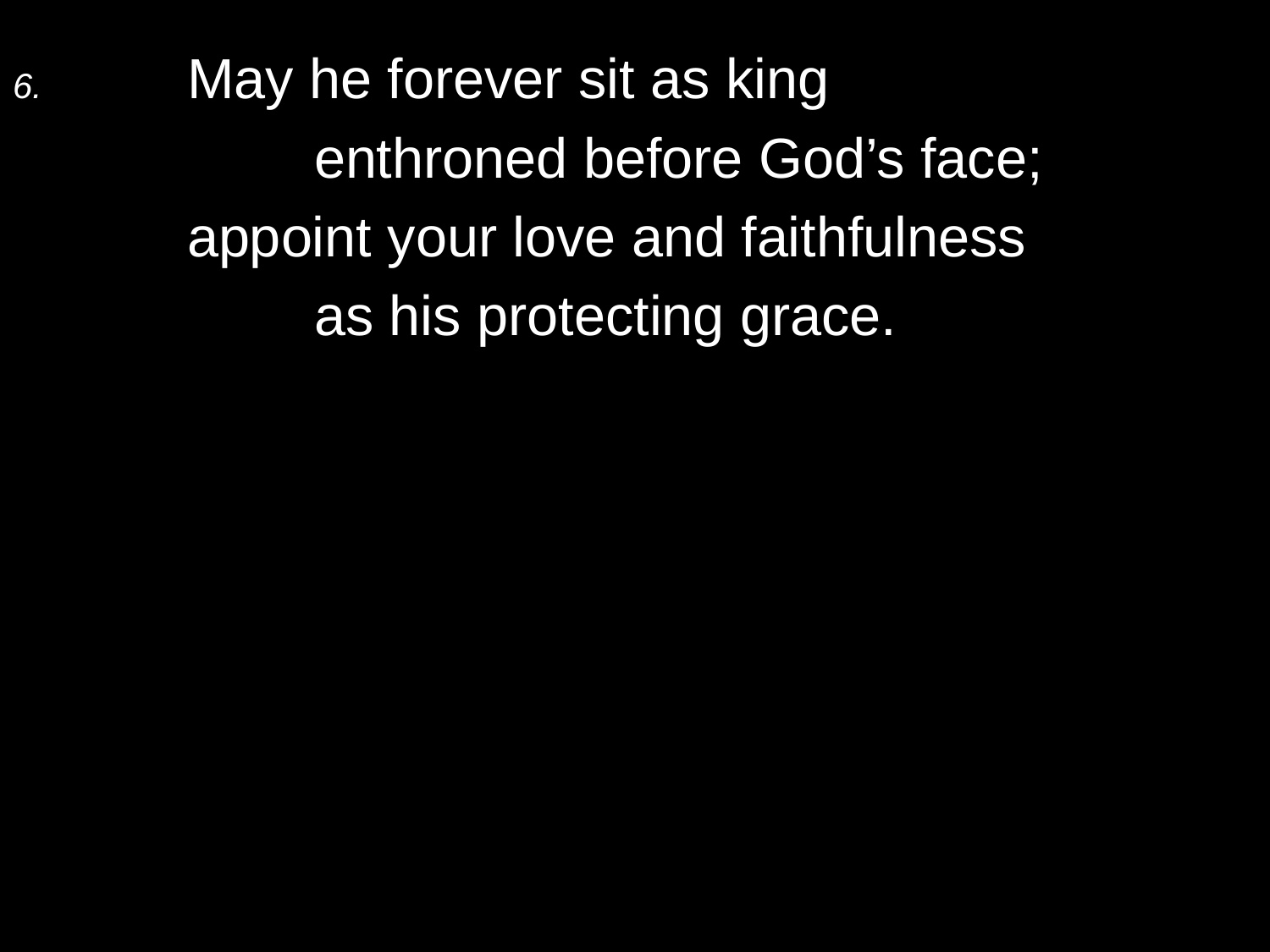

6.	May he forever sit as king
		enthroned before God’s face;
	appoint your love and faithfulness
		as his protecting grace.